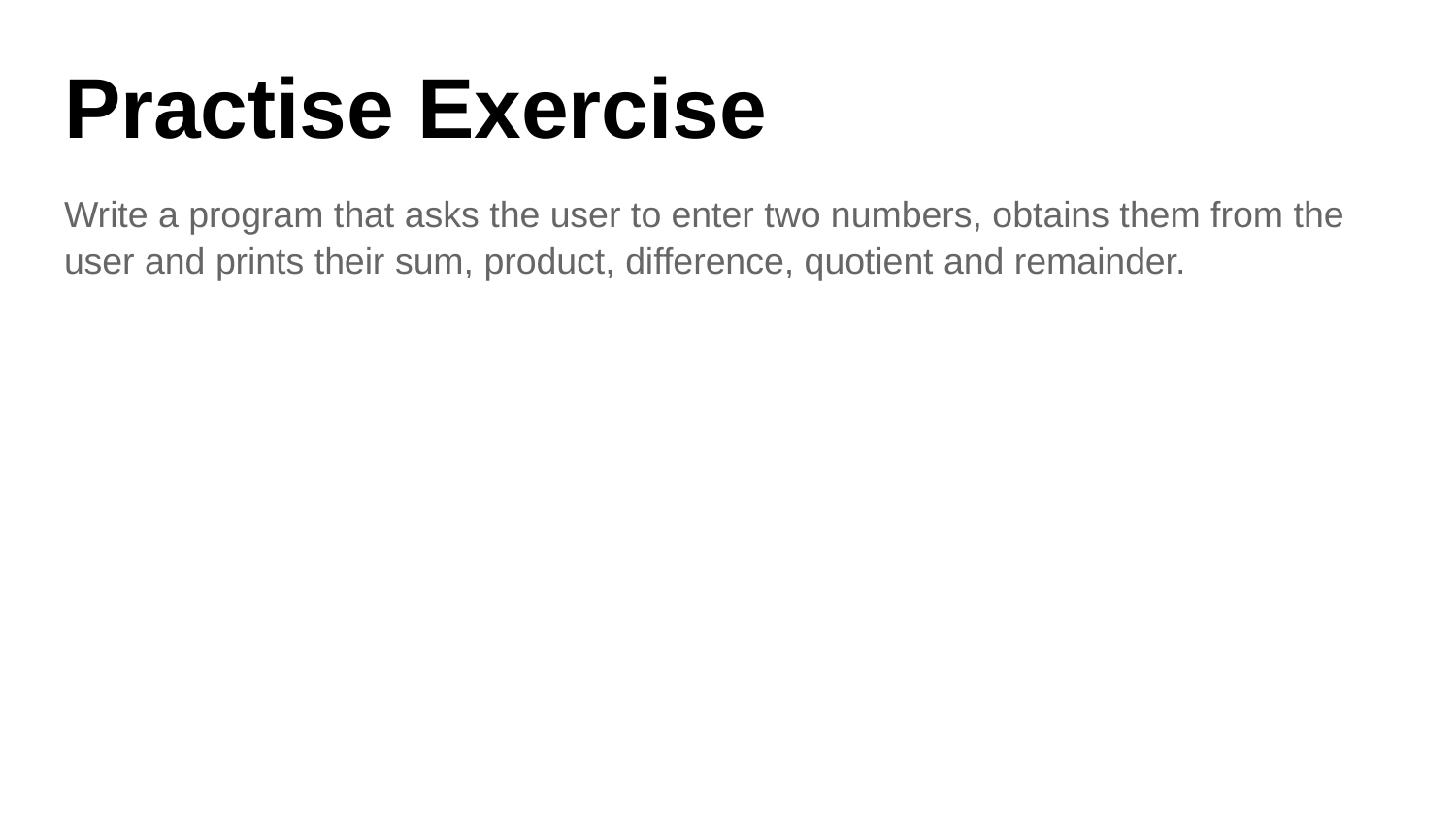

# Practise Exercise
Write a program that asks the user to enter two numbers, obtains them from the user and prints their sum, product, difference, quotient and remainder.